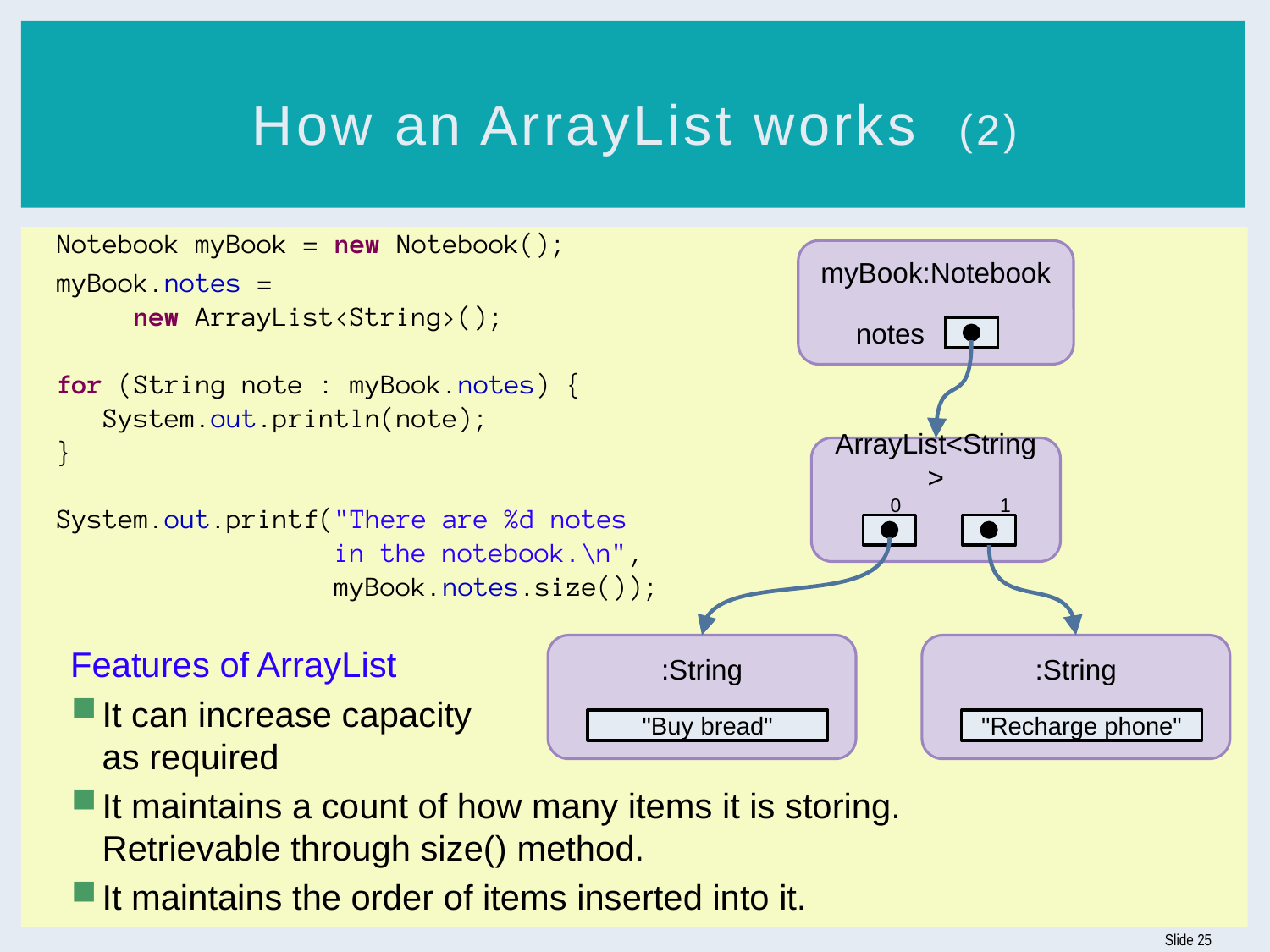

# How an ArrayList works  (2)
Notebook myBook = new Notebook();
myBook.notes =
     new ArrayList<String>();

for (String note : myBook.notes) {
   System.out.println(note);
}

System.out.printf("There are %d notes
                  in the notebook.\n",
                  myBook.notes.size());

myBook:Notebook

     notes

ArrayList<String>
           0                  1

:String

"Buy bread"
:String

"Recharge phone"
Features of ArrayList
It can increase capacity
as required
It maintains a count of how many items it is storing. Retrievable through size() method.
It maintains the order of items inserted into it.